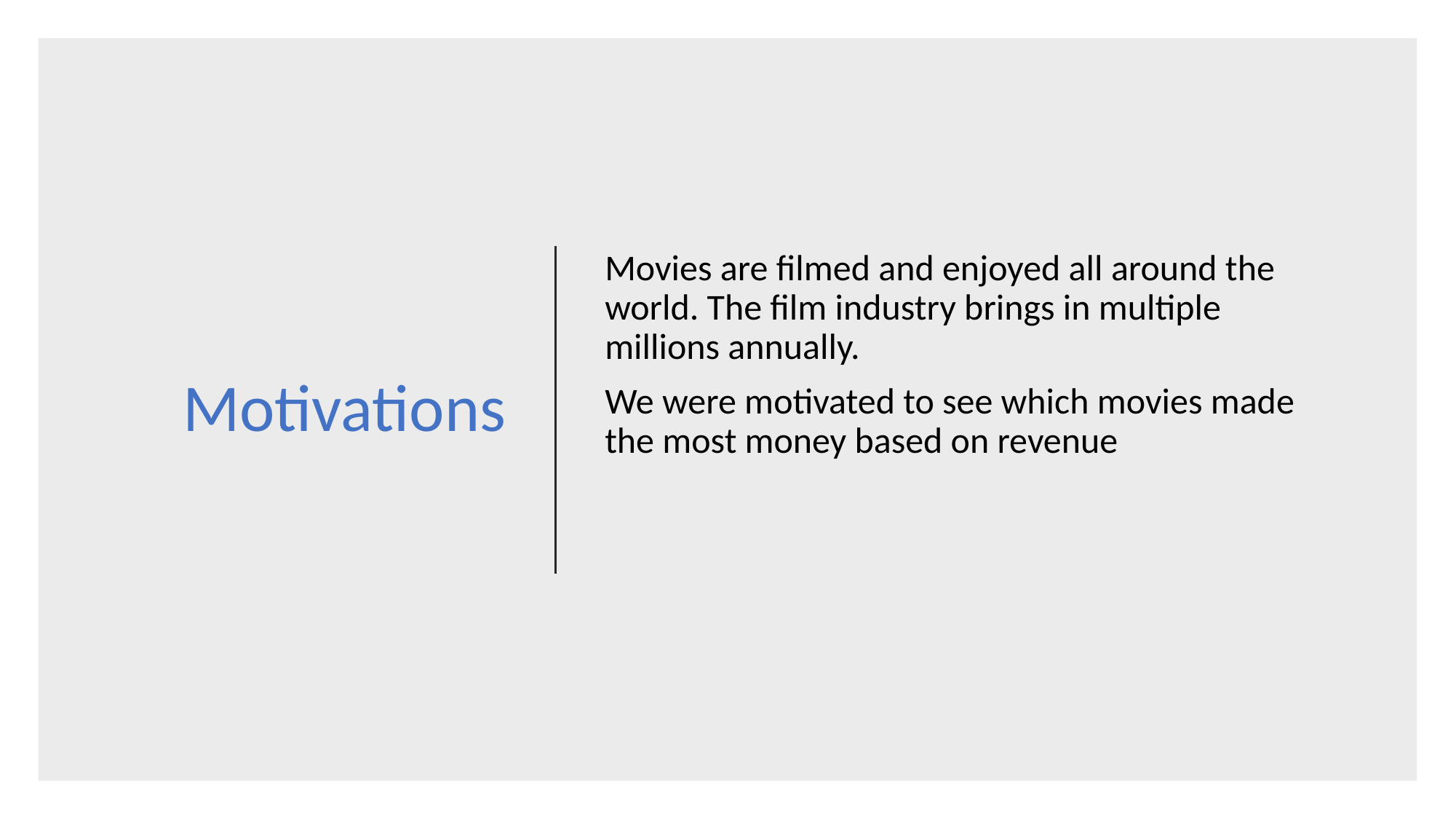

# Motivations
Movies are filmed and enjoyed all around the world. The film industry brings in multiple millions annually.
We were motivated to see which movies made the most money based on revenue